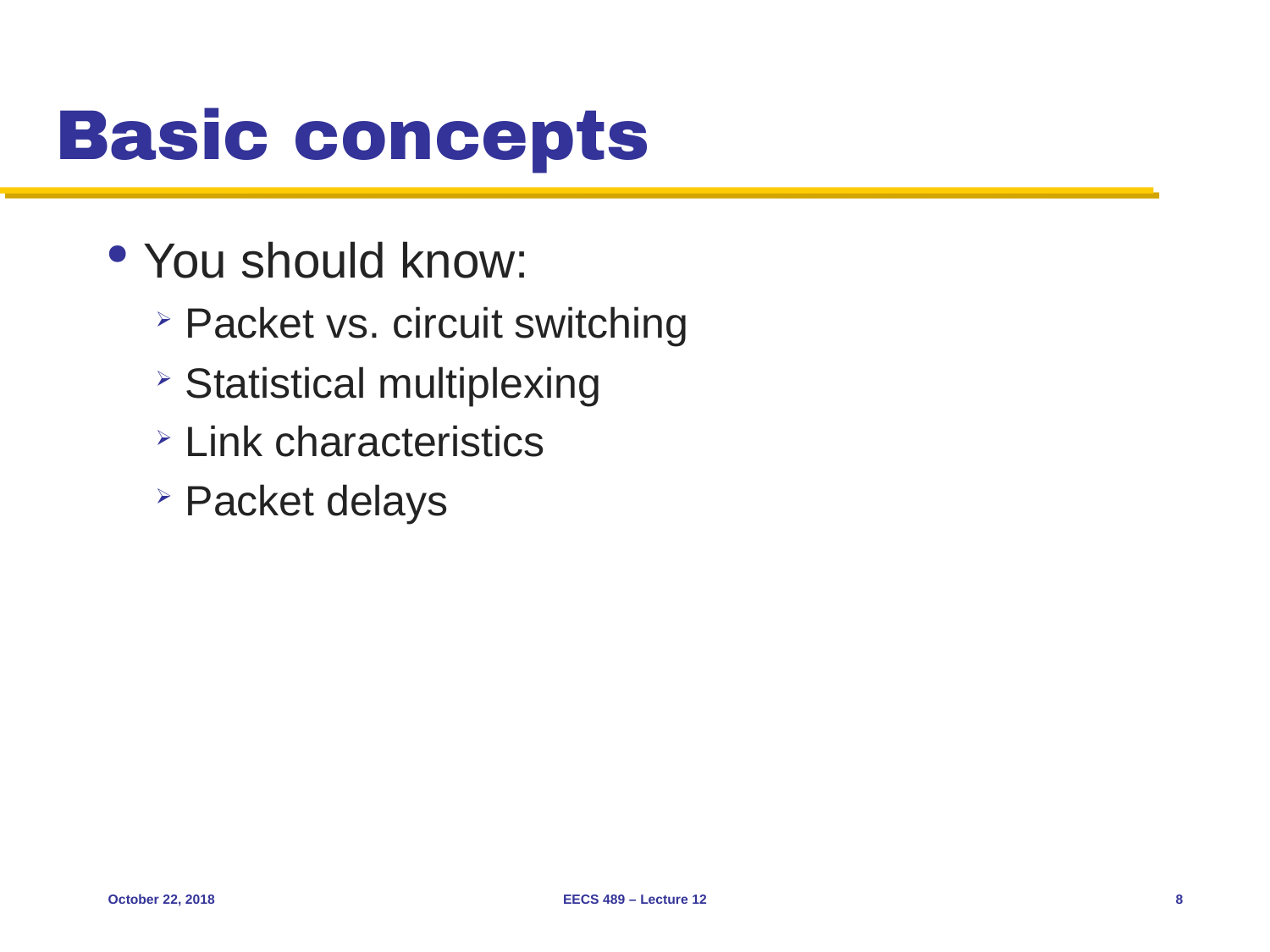

# Basic concepts
You should know:
Packet vs. circuit switching
Statistical multiplexing
Link characteristics
Packet delays
October 22, 2018
EECS 489 – Lecture 12
8